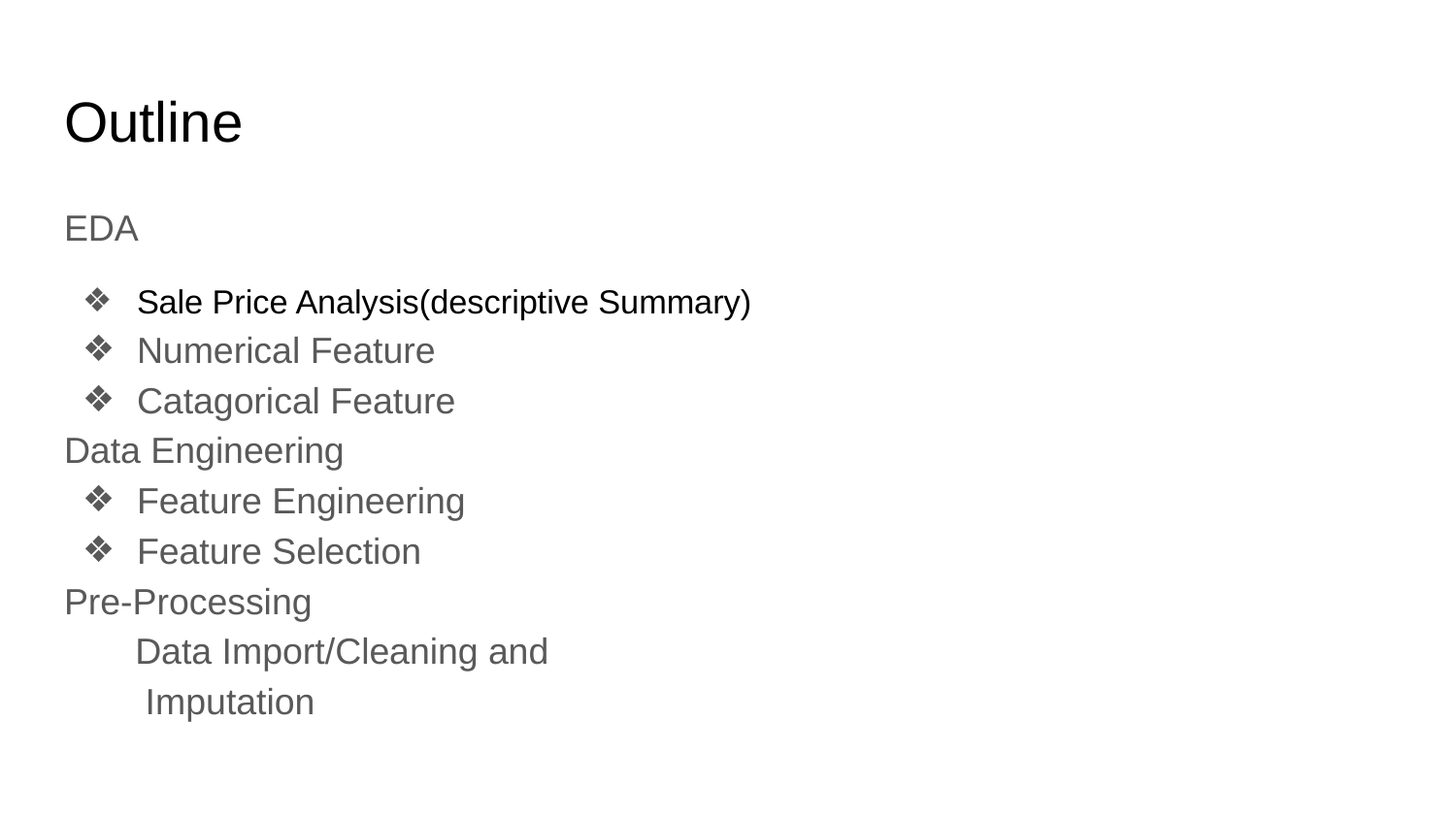

# Outline
EDA
Sale Price Analysis(descriptive Summary)
Numerical Feature
Catagorical Feature
Data Engineering
Feature Engineering
Feature Selection
Pre-Processing
       Data Import/Cleaning and
        Imputation